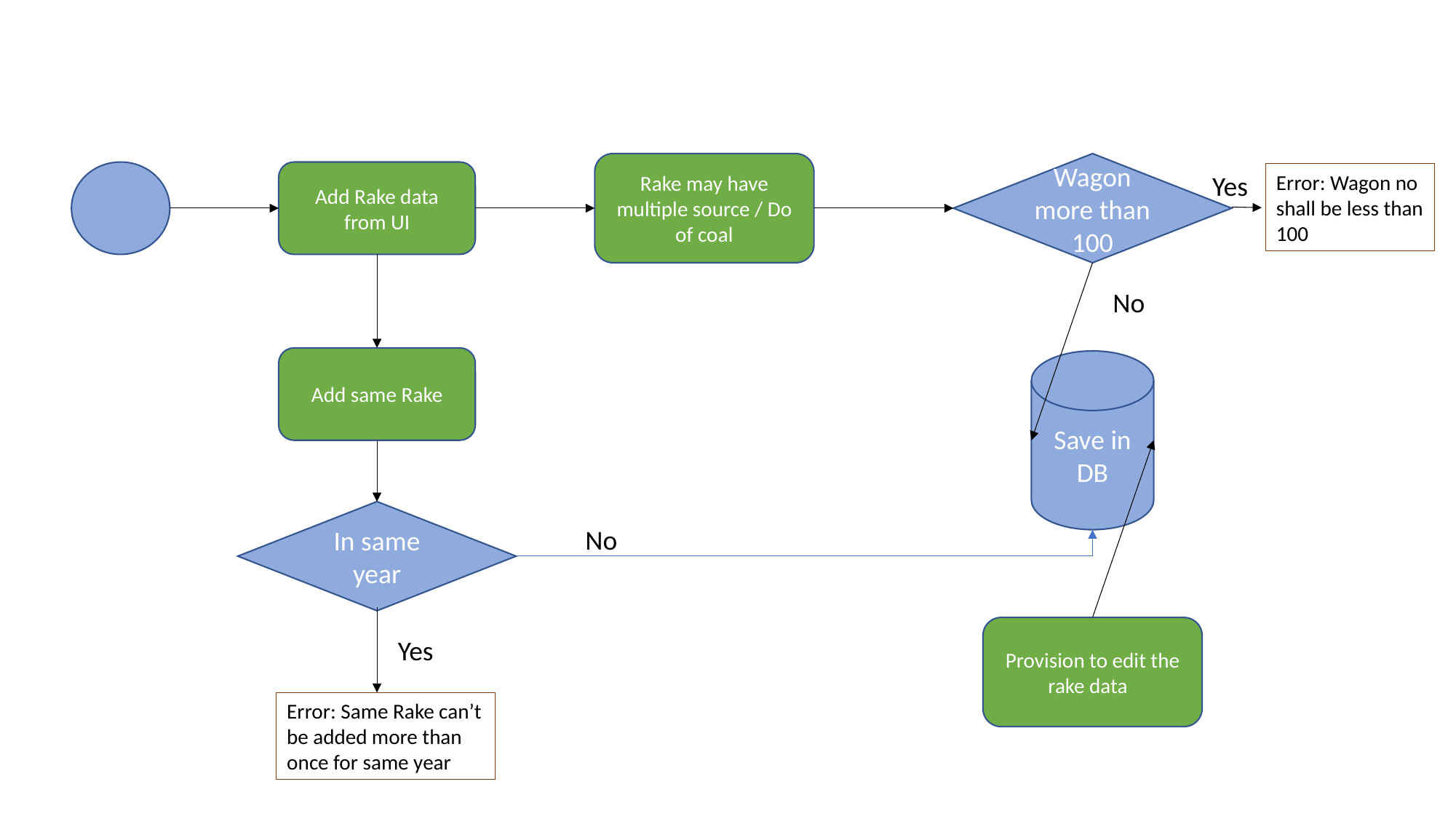

Wagon more than 100
Rake may have multiple source / Do of coal

Add Rake data from UI
Yes
Error: Wagon no shall be less than 100
No
Add same Rake
Save in DB
In same year
No
Provision to edit the rake data
Yes
Error: Same Rake can’t be added more than once for same year